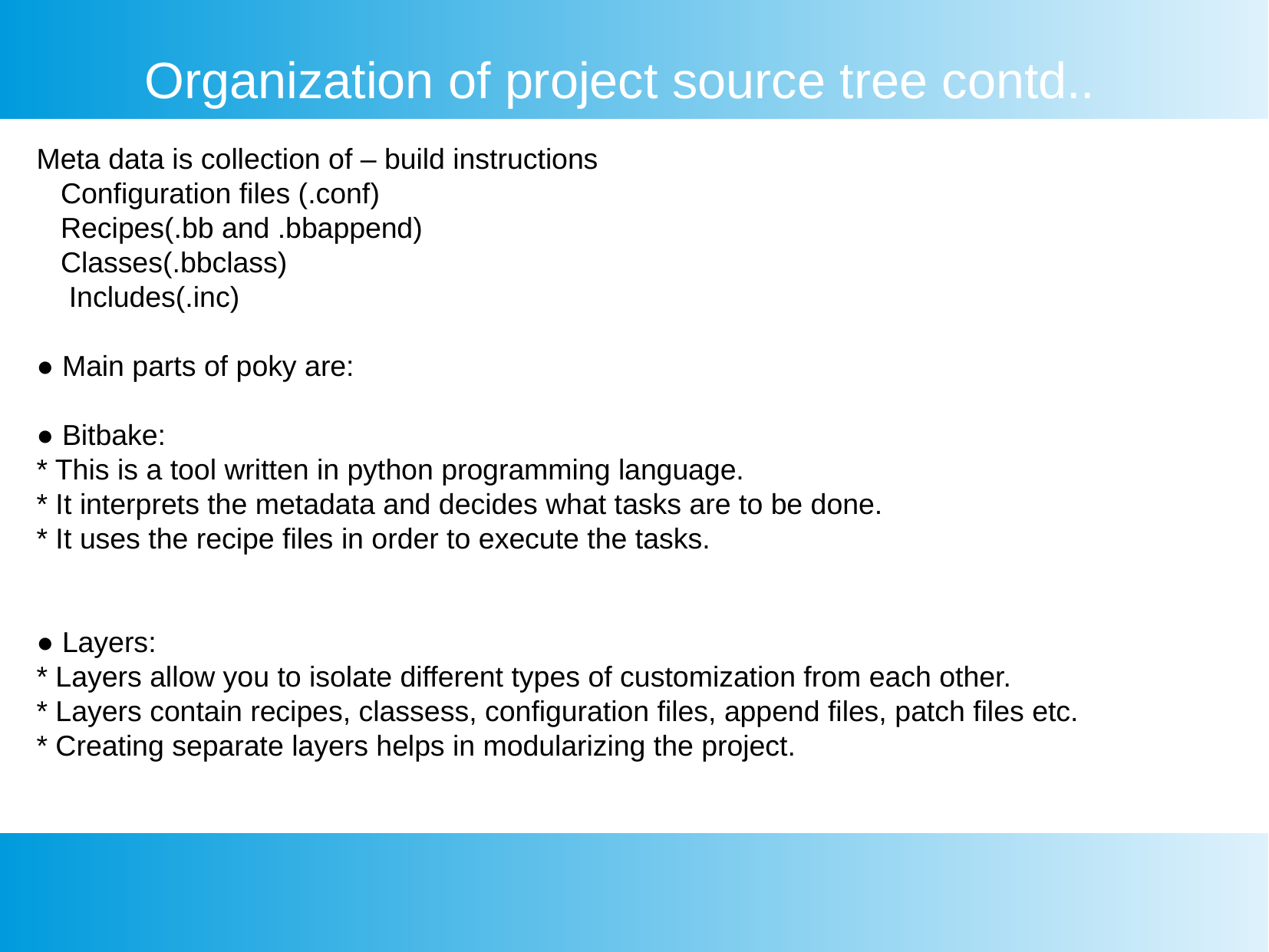

Organization of project source tree contd..
Meta data is collection of – build instructions
   Configuration files (.conf)
   Recipes(.bb and .bbappend)
   Classes(.bbclass)
    Includes(.inc)

● Main parts of poky are:

● Bitbake:
* This is a tool written in python programming language.
* It interprets the metadata and decides what tasks are to be done.
* It uses the recipe files in order to execute the tasks.

● Layers:
* Layers allow you to isolate different types of customization from each other.
* Layers contain recipes, classess, configuration files, append files, patch files etc.
* Creating separate layers helps in modularizing the project.